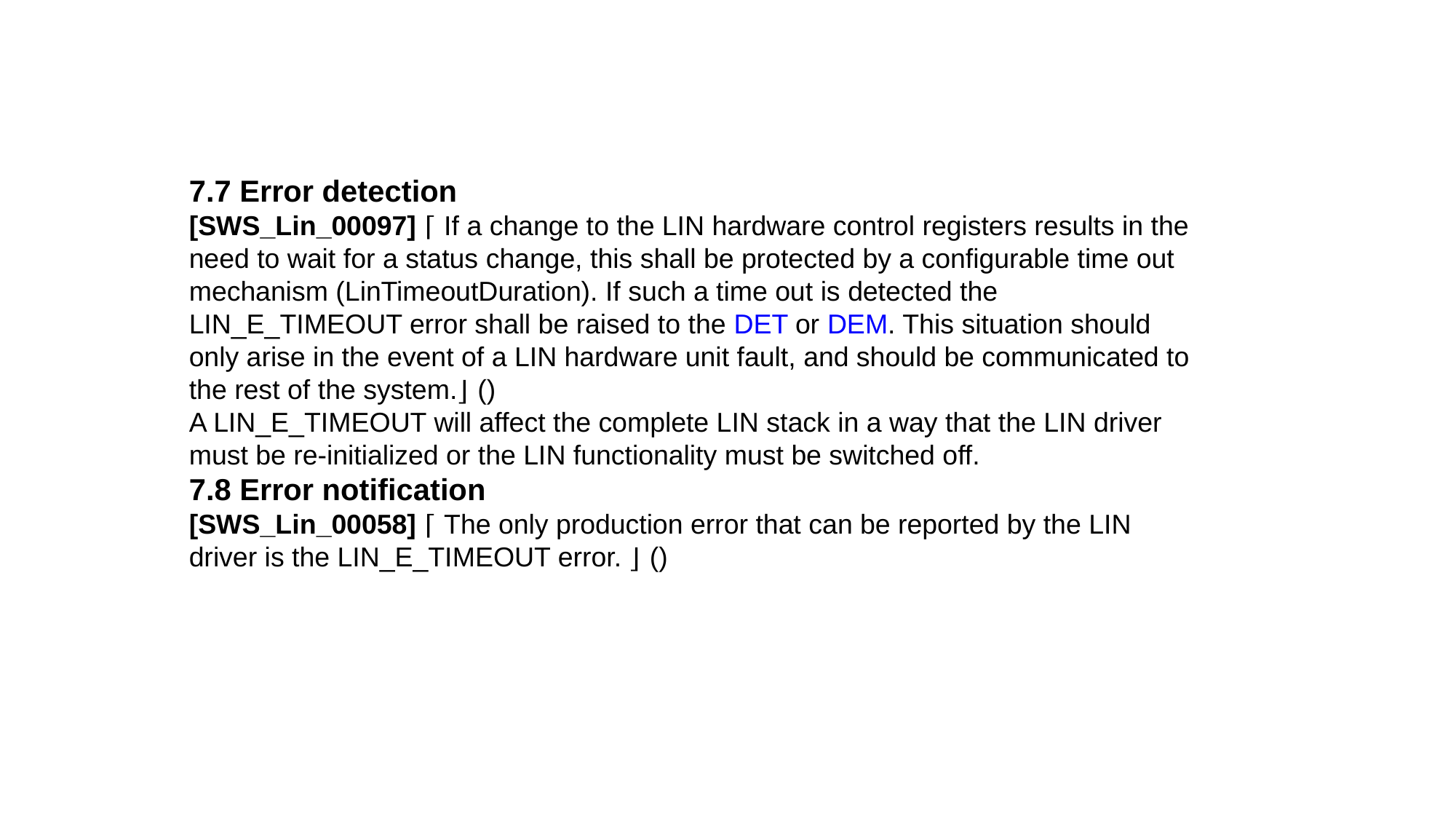

7.7 Error detection
[SWS_Lin_00097] ⌈ If a change to the LIN hardware control registers results in the need to wait for a status change, this shall be protected by a configurable time out mechanism (LinTimeoutDuration). If such a time out is detected the LIN_E_TIMEOUT error shall be raised to the DET or DEM. This situation should only arise in the event of a LIN hardware unit fault, and should be communicated to the rest of the system.⌋ ()
A LIN_E_TIMEOUT will affect the complete LIN stack in a way that the LIN driver must be re-initialized or the LIN functionality must be switched off.
7.8 Error notification
[SWS_Lin_00058] ⌈ The only production error that can be reported by the LIN driver is the LIN_E_TIMEOUT error. ⌋ ()